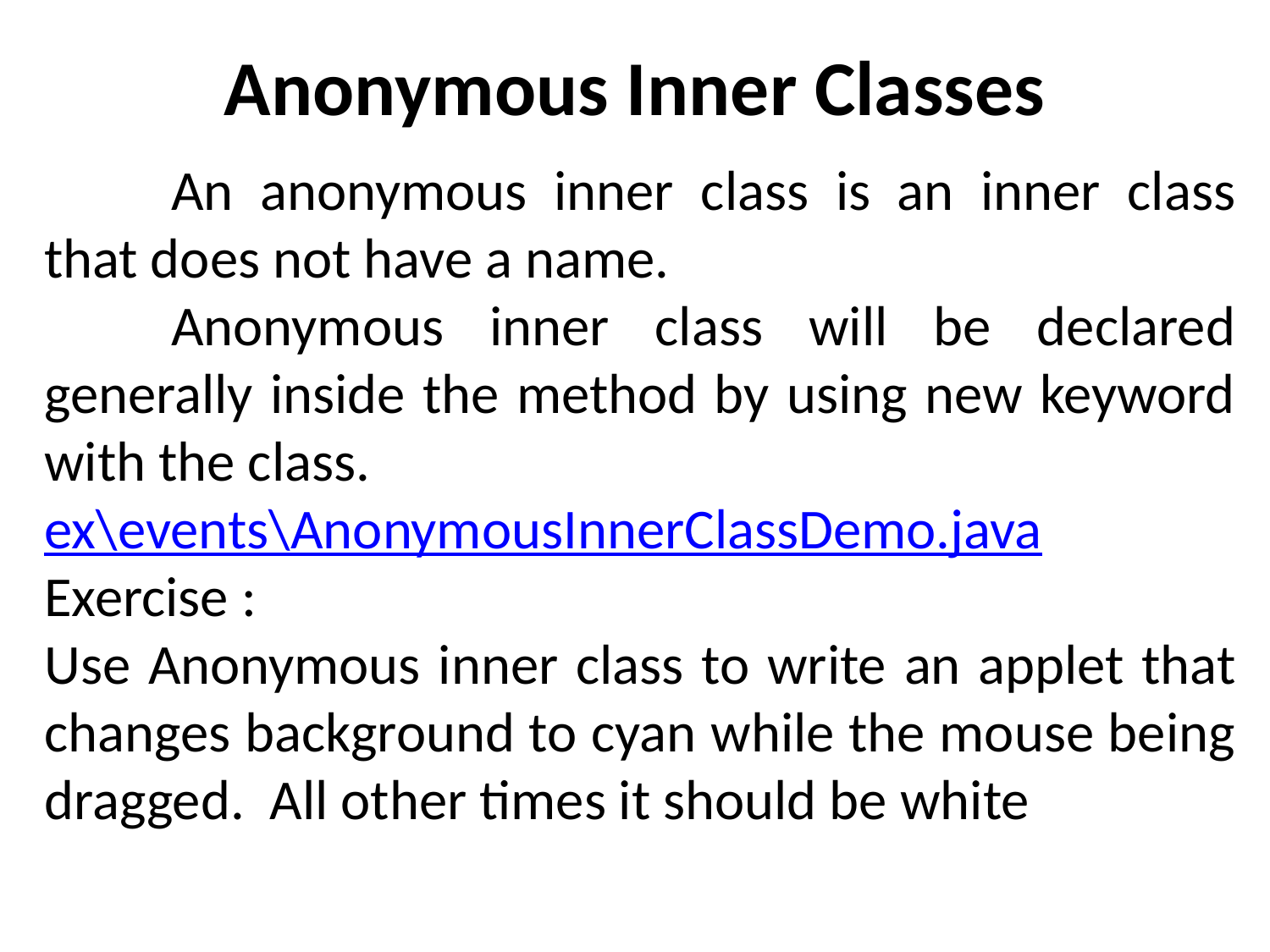

# Anonymous Inner Classes
	An anonymous inner class is an inner class that does not have a name.
	Anonymous inner class will be declared generally inside the method by using new keyword with the class.
ex\events\AnonymousInnerClassDemo.java
Exercise :
Use Anonymous inner class to write an applet that changes background to cyan while the mouse being dragged.  All other times it should be white